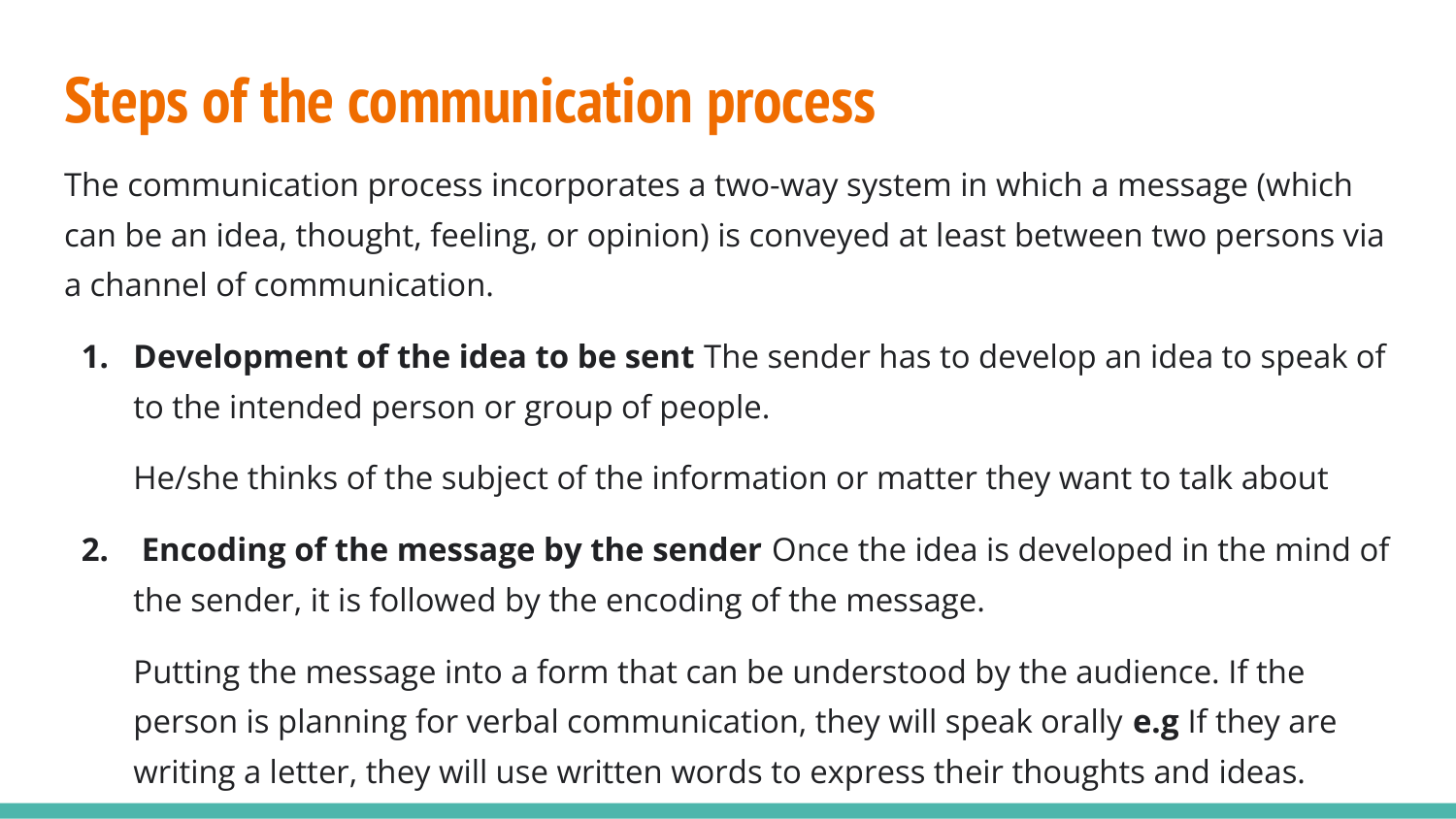

# Steps of the communication process
The communication process incorporates a two-way system in which a message (which can be an idea, thought, feeling, or opinion) is conveyed at least between two persons via a channel of communication.
Development of the idea to be sent The sender has to develop an idea to speak of to the intended person or group of people.
He/she thinks of the subject of the information or matter they want to talk about
 Encoding of the message by the sender Once the idea is developed in the mind of the sender, it is followed by the encoding of the message.
Putting the message into a form that can be understood by the audience. If the person is planning for verbal communication, they will speak orally e.g If they are writing a letter, they will use written words to express their thoughts and ideas.